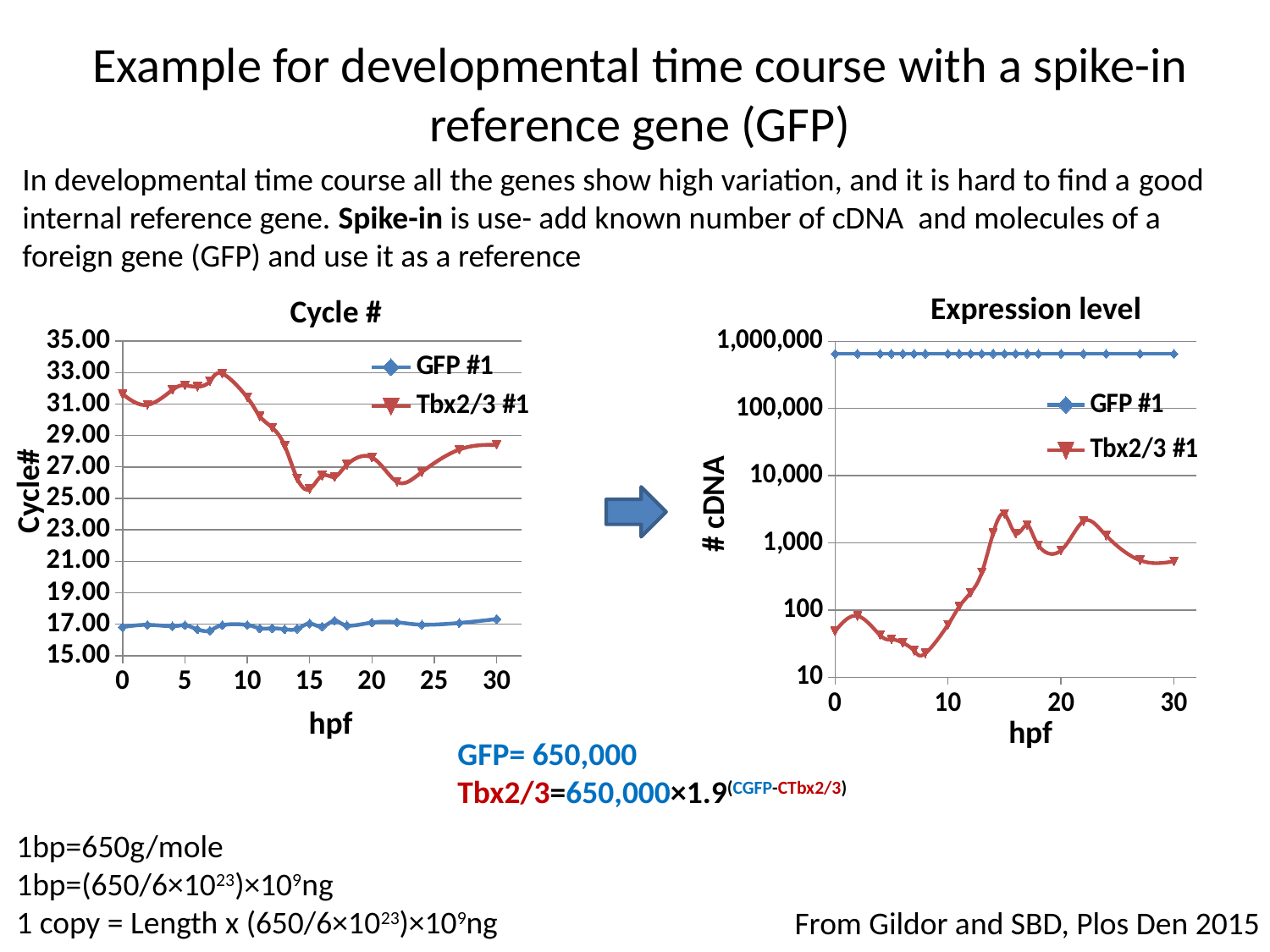

# Example for developmental time course with a spike-in reference gene (GFP)
In developmental time course all the genes show high variation, and it is hard to find a good internal reference gene. Spike-in is use- add known number of cDNA  and molecules of a foreign gene (GFP) and use it as a reference
Expression level

### Chart

| Category | GFP #1 | Tbx2/3 #1 |
|---|---|---|
# cDNA

Cycle #

### Chart

| Category | GFP #1 | Tbx2/3 #1 |
|---|---|---|
Cycle#
hpf
GFP= 650,000
Tbx2/3=650,000×1.9(CGFP-CTbx2/3)
hpf
1bp=650g/mole
1bp=(650/6×1023)×109ng
1 copy = Length x (650/6×1023)×109ng
From Gildor and SBD, Plos Den 2015